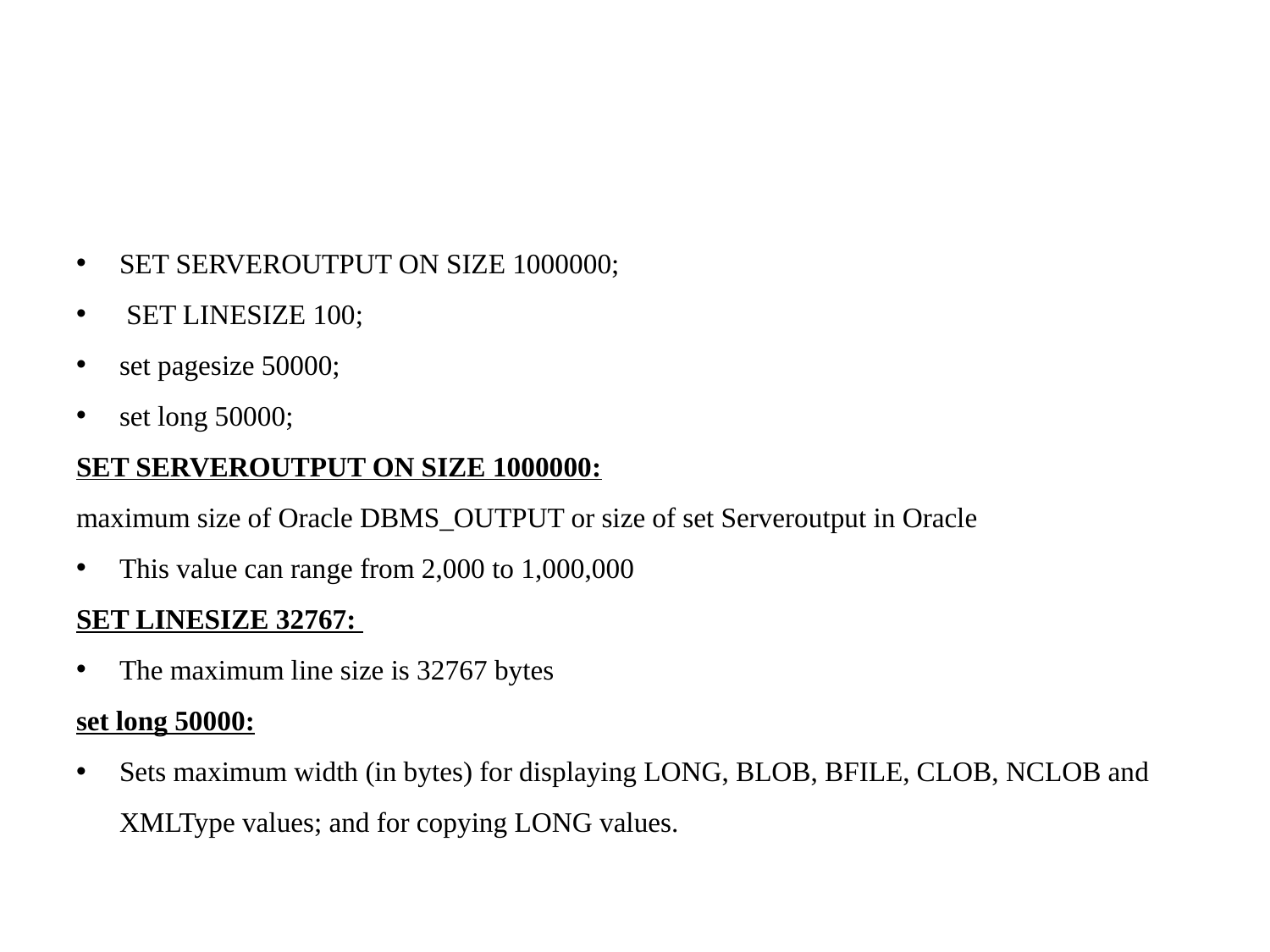

#
SET SERVEROUTPUT ON SIZE 1000000;
 SET LINESIZE 100;
set pagesize 50000;
set long 50000;
SET SERVEROUTPUT ON SIZE 1000000:
maximum size of Oracle DBMS_OUTPUT or size of set Serveroutput in Oracle
This value can range from 2,000 to 1,000,000
SET LINESIZE 32767:
The maximum line size is 32767 bytes
set long 50000:
Sets maximum width (in bytes) for displaying LONG, BLOB, BFILE, CLOB, NCLOB and XMLType values; and for copying LONG values.